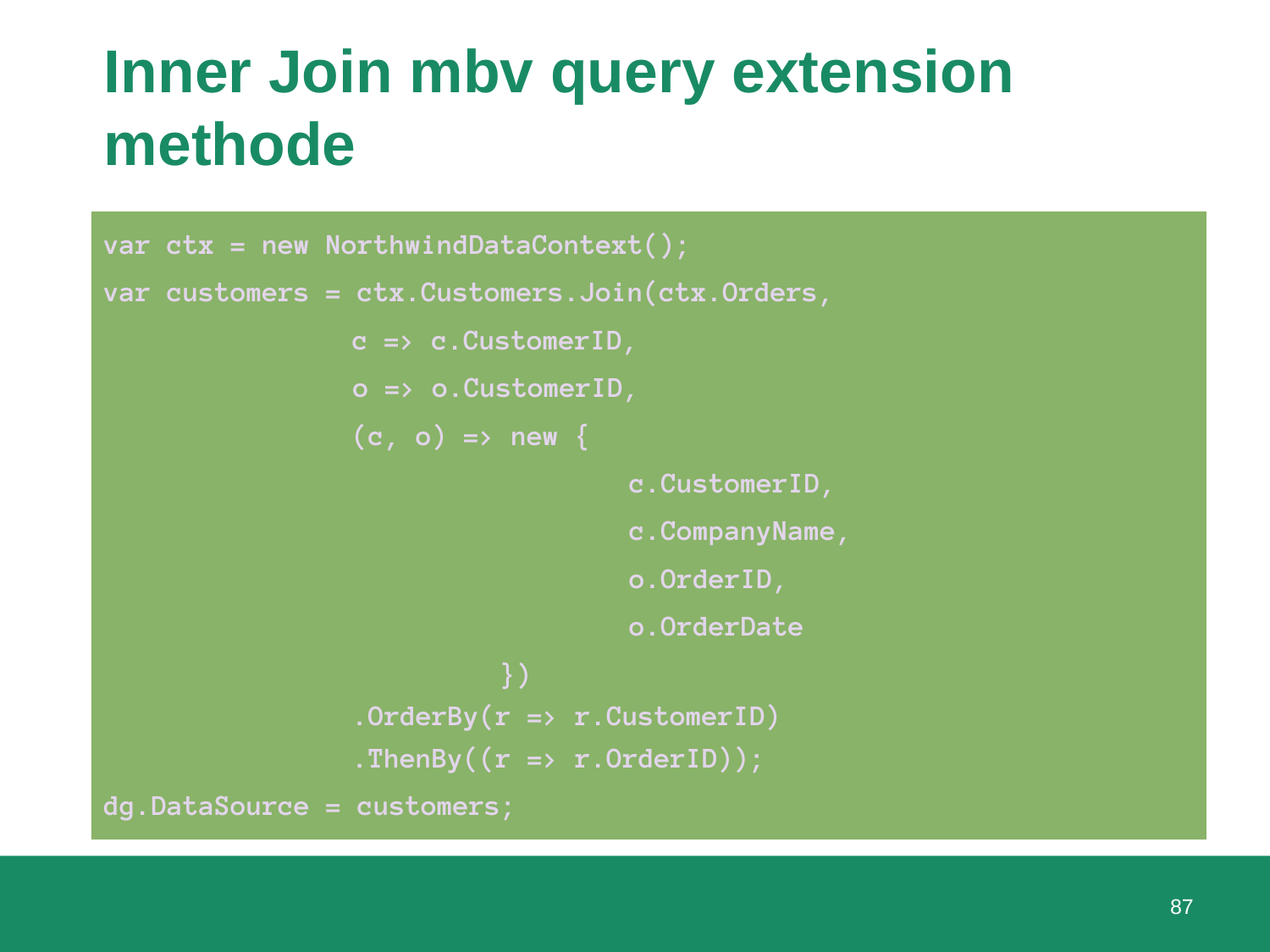

# Inner Join mbv query extension methode
var ctx = new NorthwindDataContext();
var customers = ctx.Customers.Join(ctx.Orders,
		            c => c.CustomerID,
            		 o => o.CustomerID,
		            (c, o) => new {
	                    		       	c.CustomerID,
     	             	          		c.CompanyName,
             		 	              	o.OrderID,
		                            	o.OrderDate
                         })
	            .OrderBy(r => r.CustomerID)
	            .ThenBy((r => r.OrderID));
dg.DataSource = customers;
87